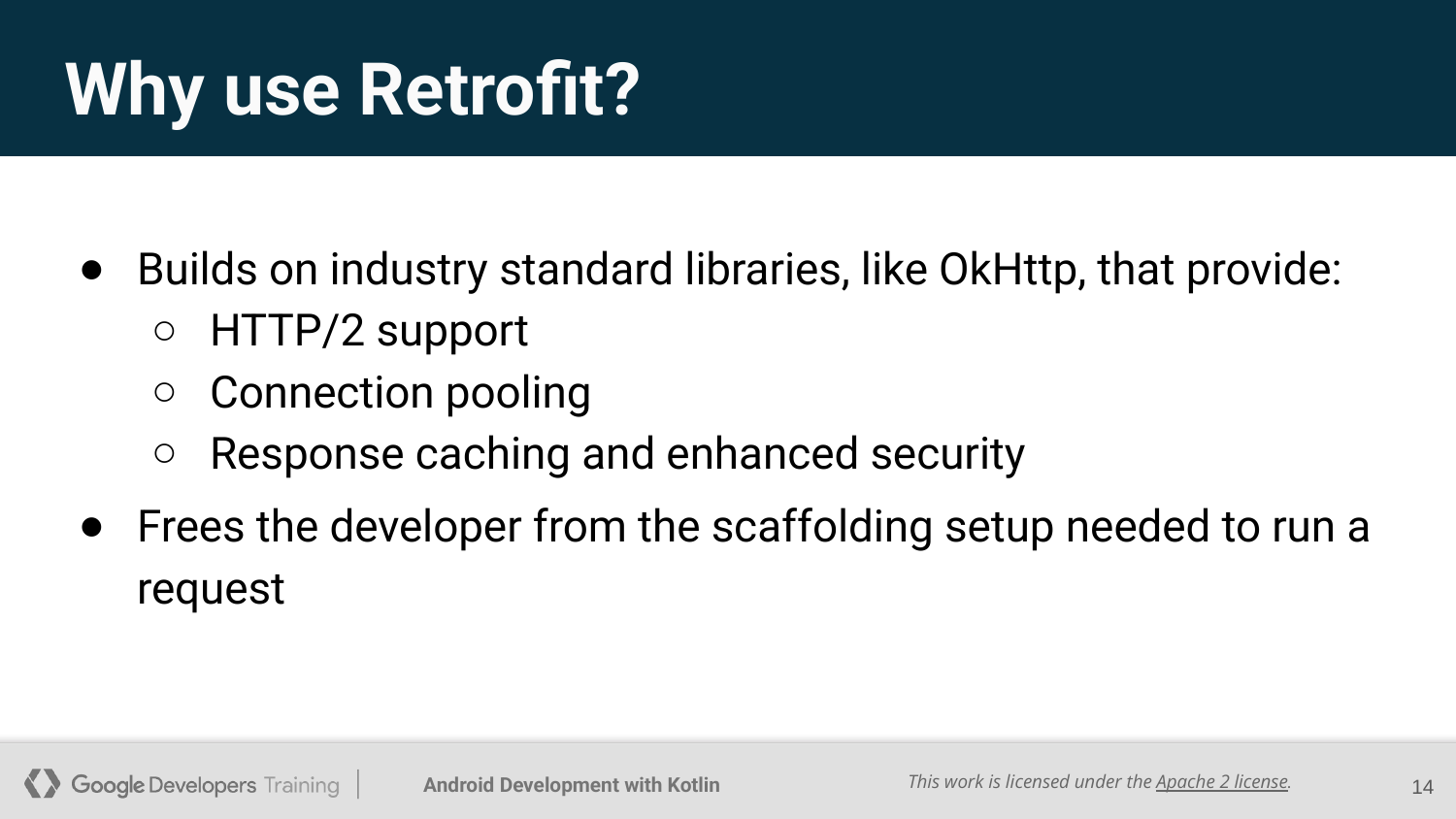

# Why use Retrofit?
Builds on industry standard libraries, like OkHttp, that provide:
HTTP/2 support
Connection pooling
Response caching and enhanced security
Frees the developer from the scaffolding setup needed to run a request
14